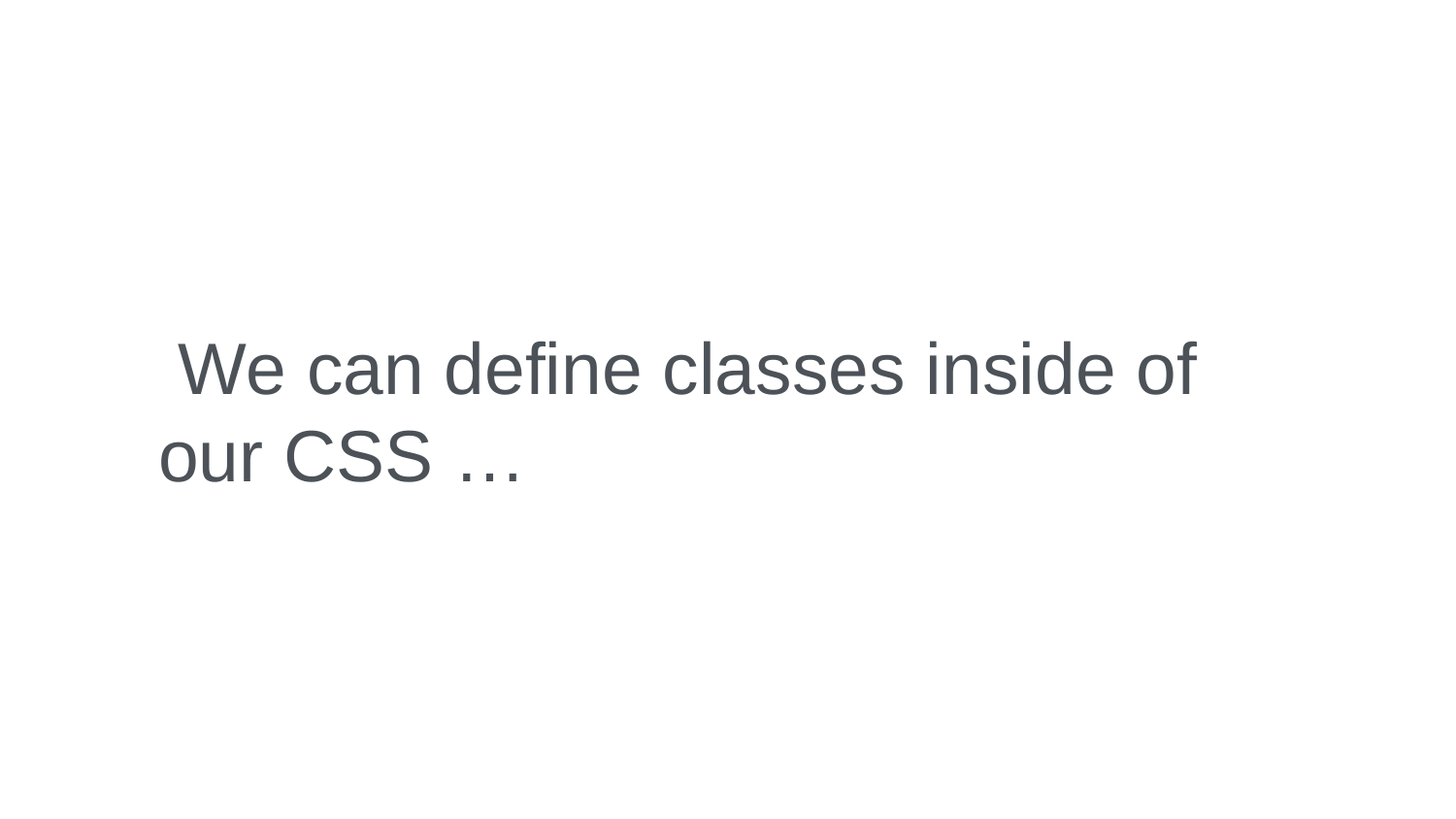

We can define classes inside of our CSS …